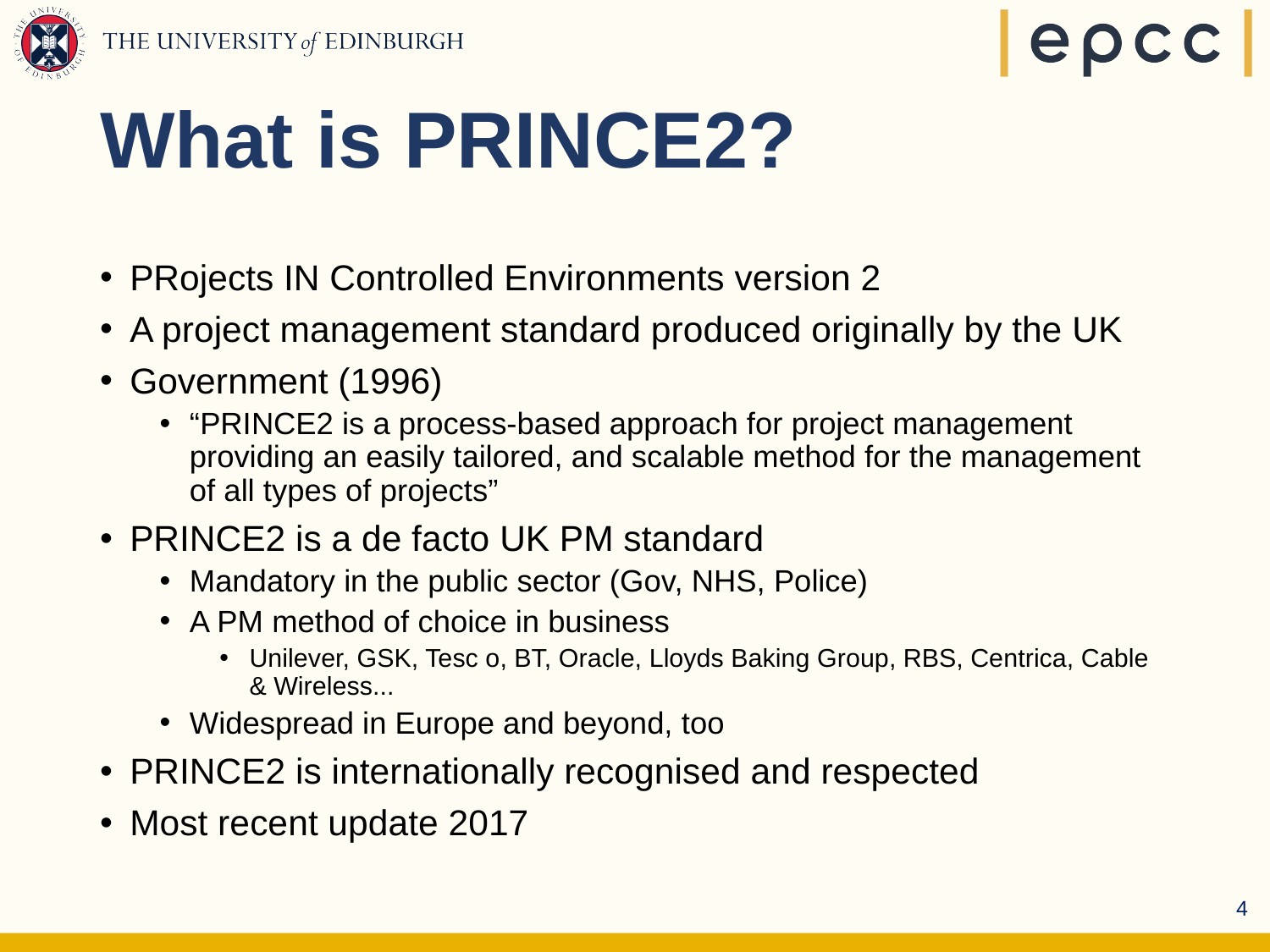

# What is PRINCE2?
PRojects IN Controlled Environments version 2
A project management standard produced originally by the UK
Government (1996)
“PRINCE2 is a process-based approach for project management providing an easily tailored, and scalable method for the management of all types of projects”
PRINCE2 is a de facto UK PM standard
Mandatory in the public sector (Gov, NHS, Police)
A PM method of choice in business
Unilever, GSK, Tesc o, BT, Oracle, Lloyds Baking Group, RBS, Centrica, Cable & Wireless...
Widespread in Europe and beyond, too
PRINCE2 is internationally recognised and respected
Most recent update 2017

4